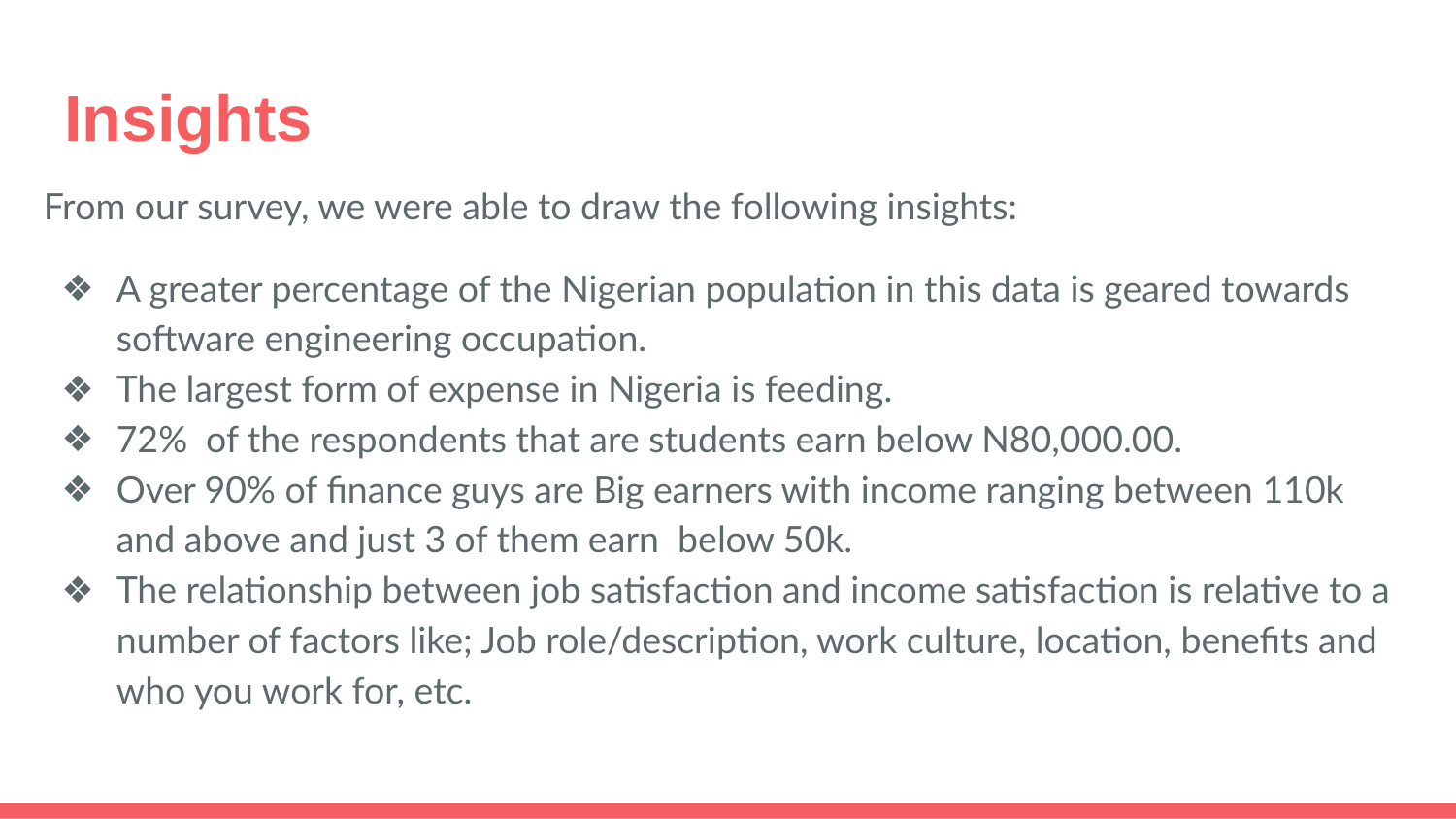

# Insights
From our survey, we were able to draw the following insights:
A greater percentage of the Nigerian population in this data is geared towards  software engineering occupation.
The largest form of expense in Nigeria is feeding.
72%  of the respondents that are students earn below N80,000.00.
Over 90% of finance guys are Big earners with income ranging between 110k and above and just 3 of them earn  below 50k.
The relationship between job satisfaction and income satisfaction is relative to a number of factors like; Job role/description, work culture, location, benefits and who you work for, etc.